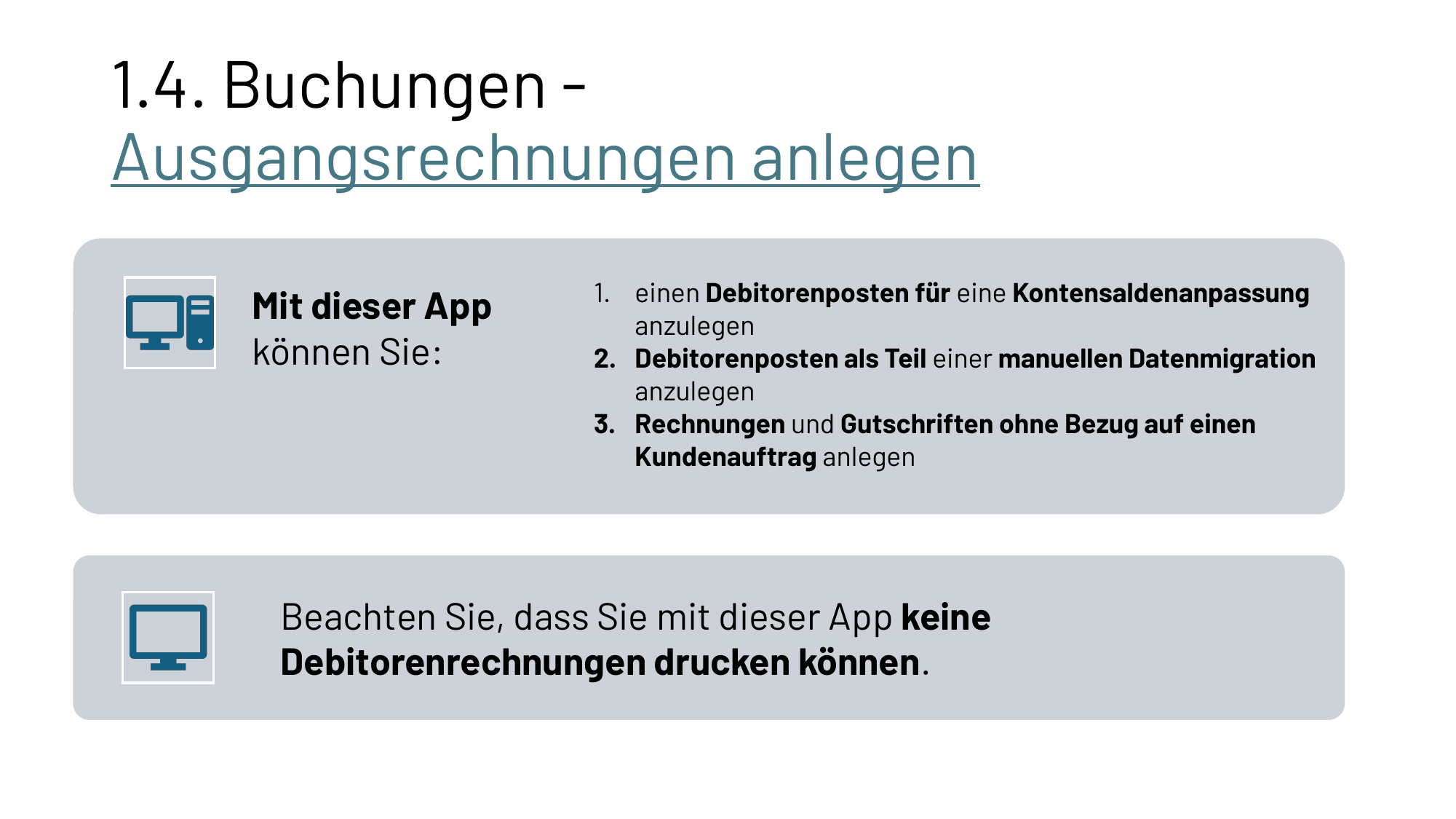

# 1.4. Buchungen - Ausgangsrechnungen anlegen
Mit dieser App können Sie:

Beachten Sie, dass Sie mit dieser App keine Debitorenrechnungen drucken können.
einen Debitorenposten für eine Kontensaldenanpassung anzulegen
Debitorenposten als Teil einer manuellen Datenmigration anzulegen
Rechnungen und Gutschriften ohne Bezug auf einen Kundenauftrag anlegen